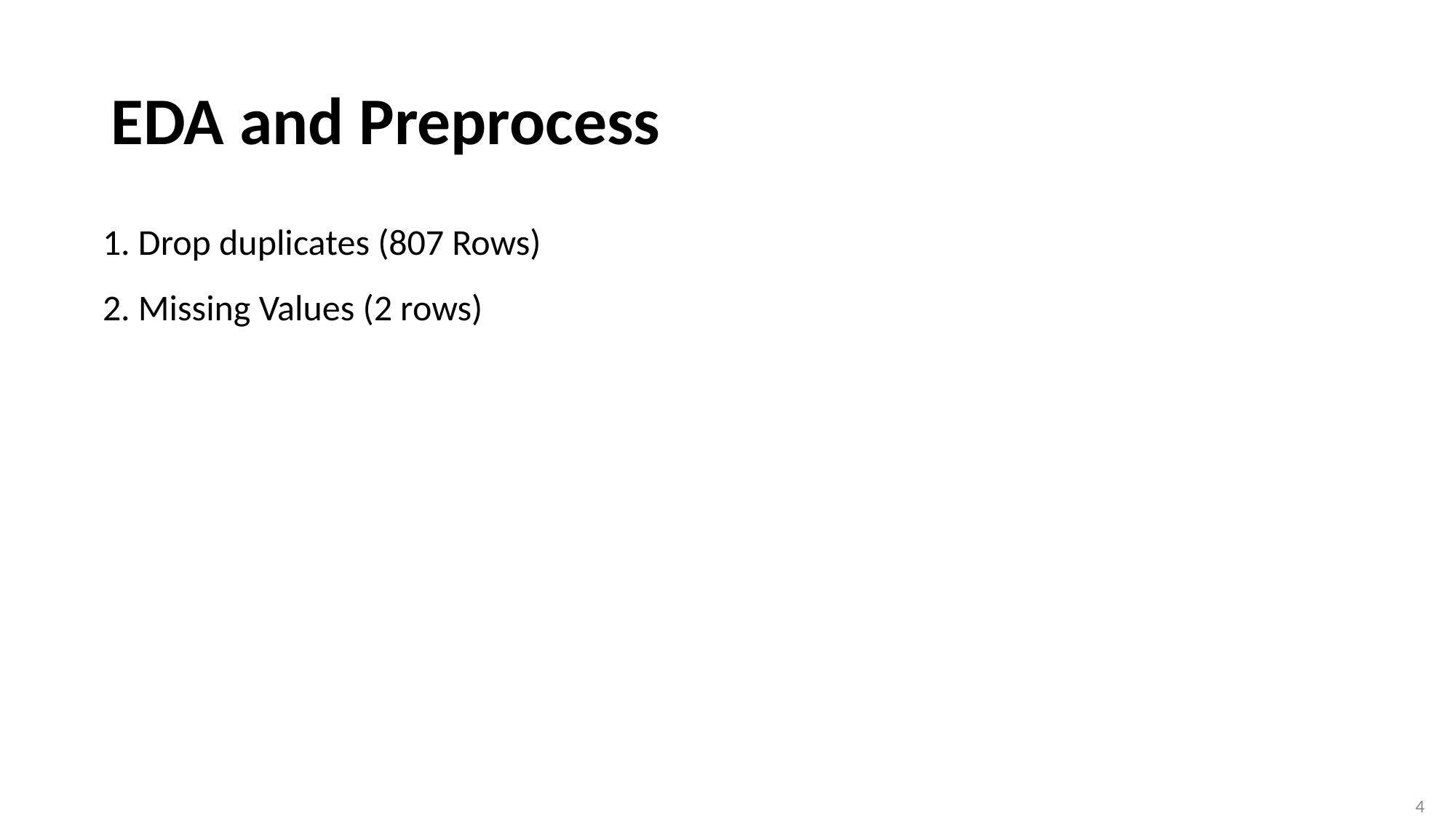

# EDA and Preprocess
1. Drop duplicates (807 Rows)
2. Missing Values (2 rows)
4